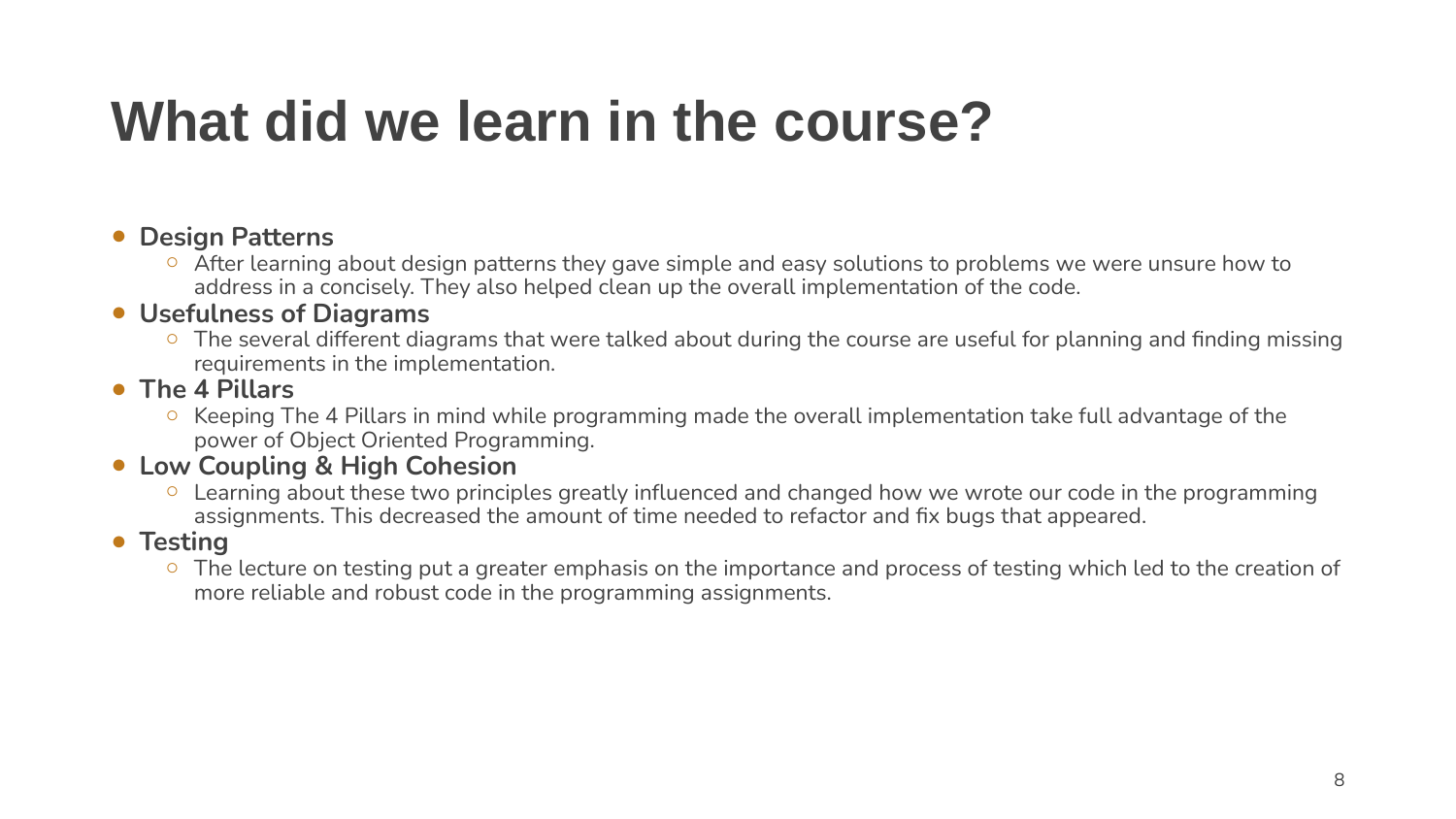

# What did we learn in the course?
Design Patterns
After learning about design patterns they gave simple and easy solutions to problems we were unsure how to address in a concisely. They also helped clean up the overall implementation of the code.
Usefulness of Diagrams
The several different diagrams that were talked about during the course are useful for planning and finding missing requirements in the implementation.
The 4 Pillars
Keeping The 4 Pillars in mind while programming made the overall implementation take full advantage of the power of Object Oriented Programming.
Low Coupling & High Cohesion
Learning about these two principles greatly influenced and changed how we wrote our code in the programming assignments. This decreased the amount of time needed to refactor and fix bugs that appeared.
Testing
The lecture on testing put a greater emphasis on the importance and process of testing which led to the creation of more reliable and robust code in the programming assignments.
8